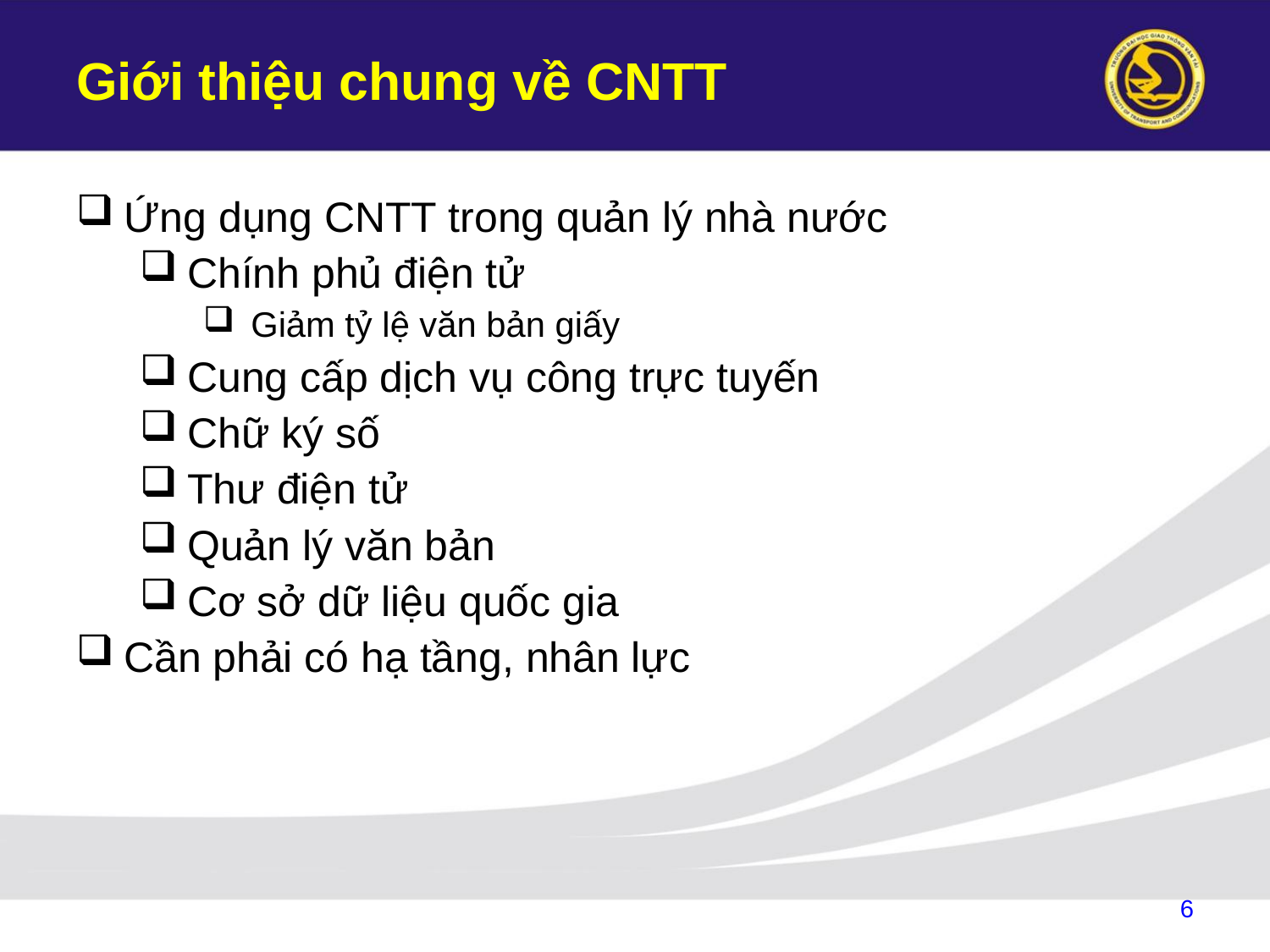

# Giới thiệu chung về CNTT
Ứng dụng CNTT trong quản lý nhà nước
Chính phủ điện tử
Giảm tỷ lệ văn bản giấy
Cung cấp dịch vụ công trực tuyến
Chữ ký số
Thư điện tử
Quản lý văn bản
Cơ sở dữ liệu quốc gia
Cần phải có hạ tầng, nhân lực

6